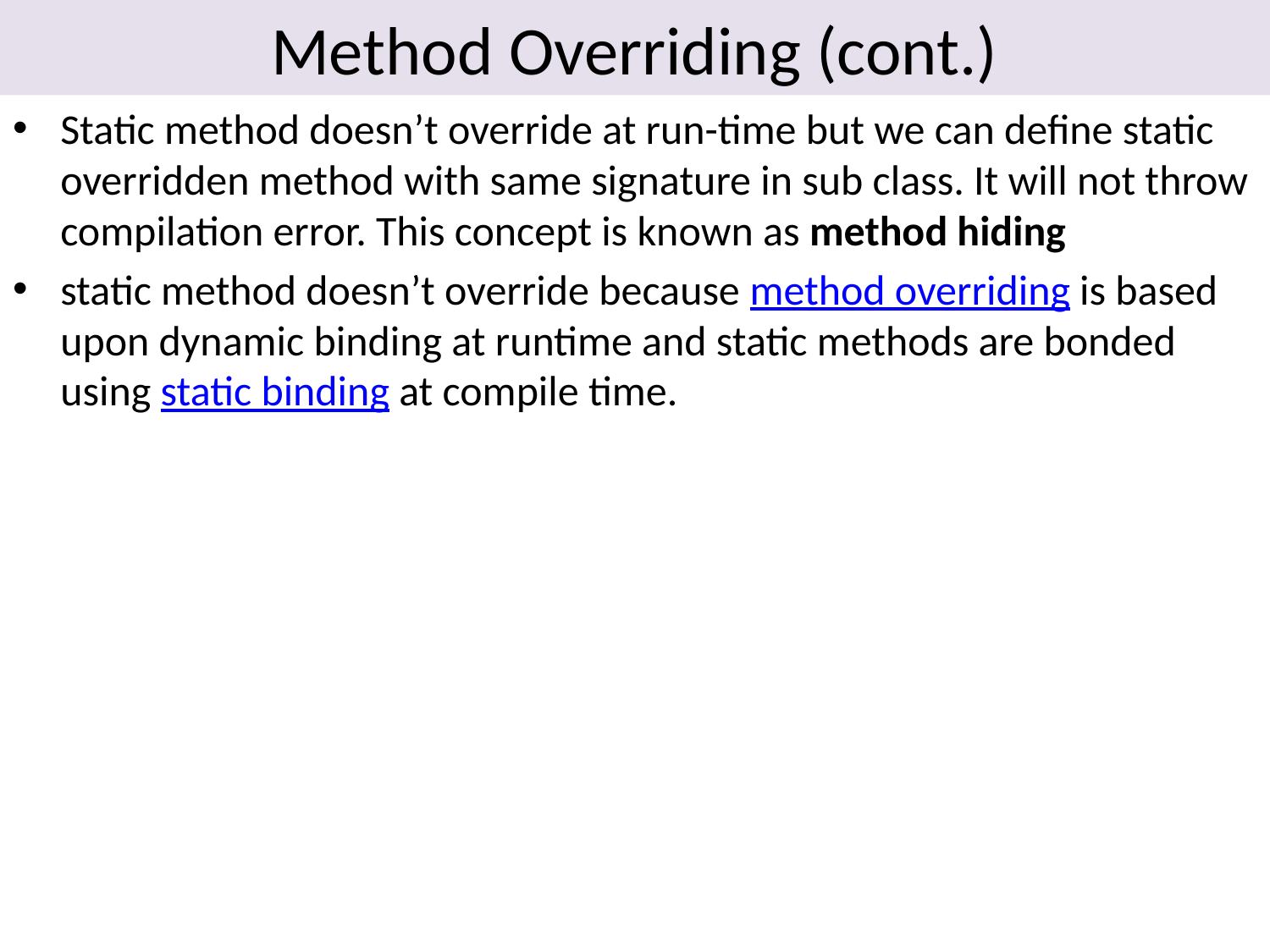

# Method Overriding (cont.)
Static method doesn’t override at run-time but we can define static overridden method with same signature in sub class. It will not throw compilation error. This concept is known as method hiding
static method doesn’t override because method overriding is based upon dynamic binding at runtime and static methods are bonded using static binding at compile time.